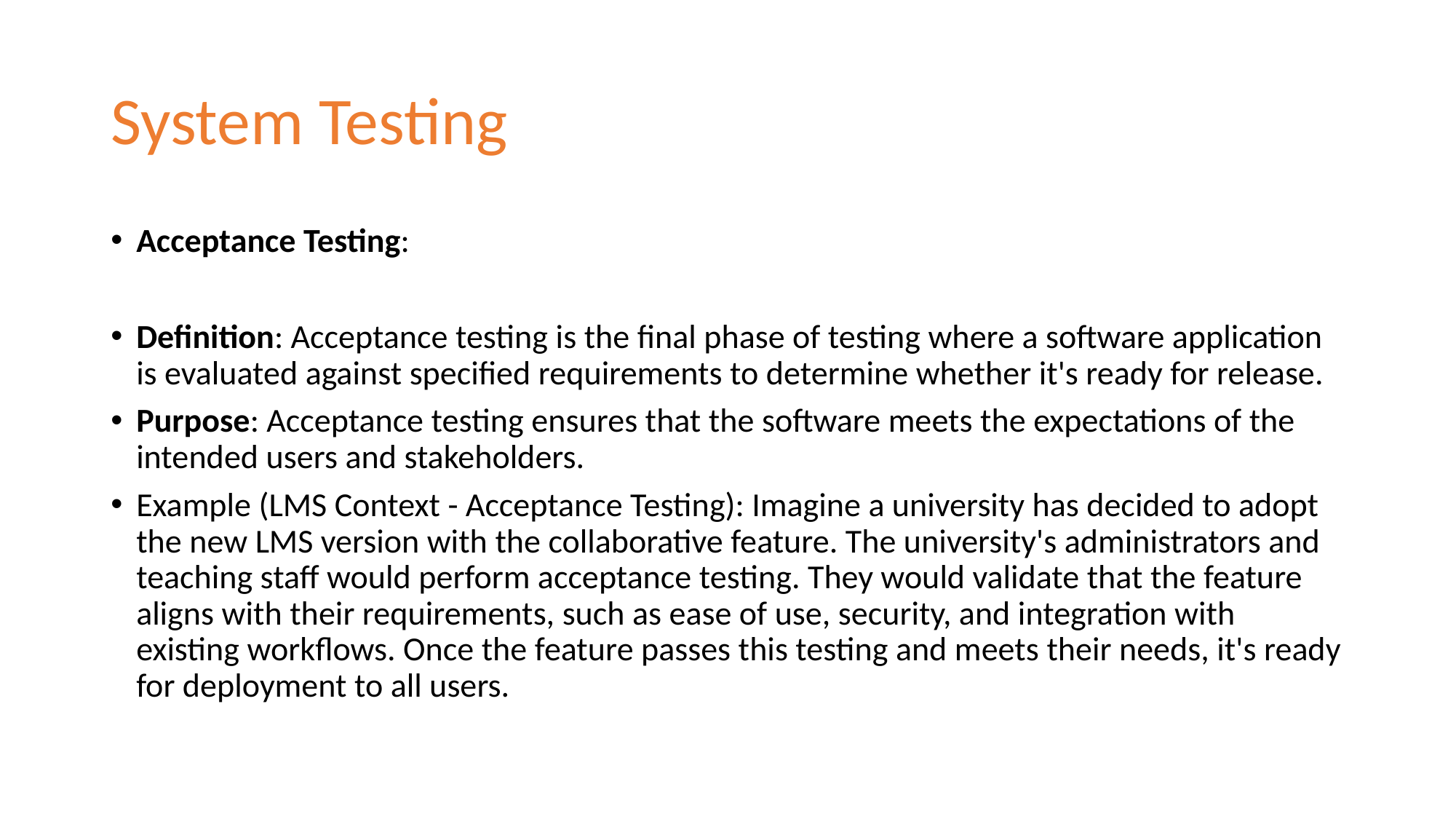

# System Testing
Acceptance Testing:

Definition: Acceptance testing is the final phase of testing where a software application is evaluated against specified requirements to determine whether it's ready for release.
Purpose: Acceptance testing ensures that the software meets the expectations of the intended users and stakeholders.
Example (LMS Context - Acceptance Testing): Imagine a university has decided to adopt the new LMS version with the collaborative feature. The university's administrators and teaching staff would perform acceptance testing. They would validate that the feature aligns with their requirements, such as ease of use, security, and integration with existing workflows. Once the feature passes this testing and meets their needs, it's ready for deployment to all users.